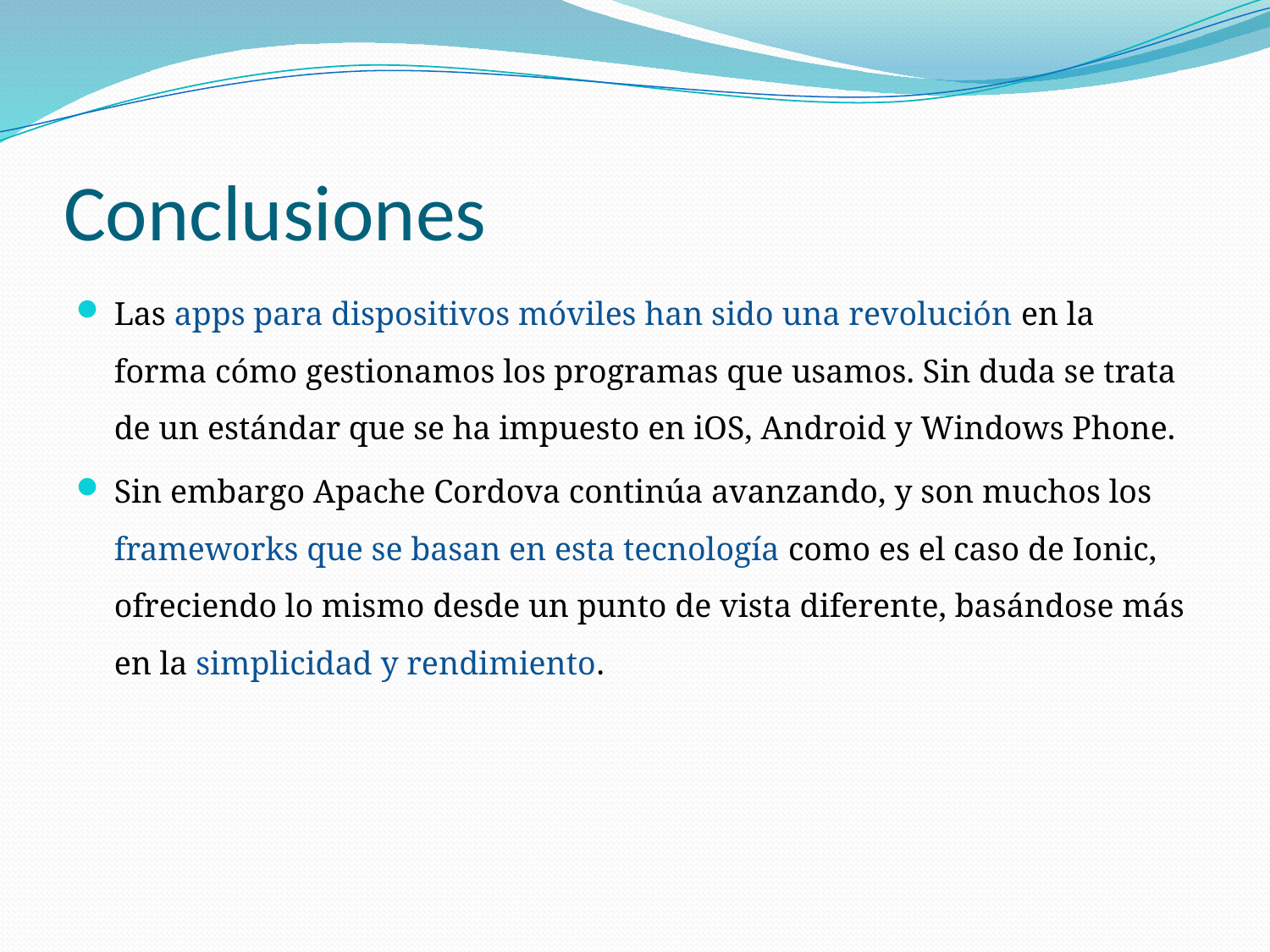

# Conclusiones
Las apps para dispositivos móviles han sido una revolución en la forma cómo gestionamos los programas que usamos. Sin duda se trata de un estándar que se ha impuesto en iOS, Android y Windows Phone.
Sin embargo Apache Cordova continúa avanzando, y son muchos los frameworks que se basan en esta tecnología como es el caso de Ionic, ofreciendo lo mismo desde un punto de vista diferente, basándose más en la simplicidad y rendimiento.